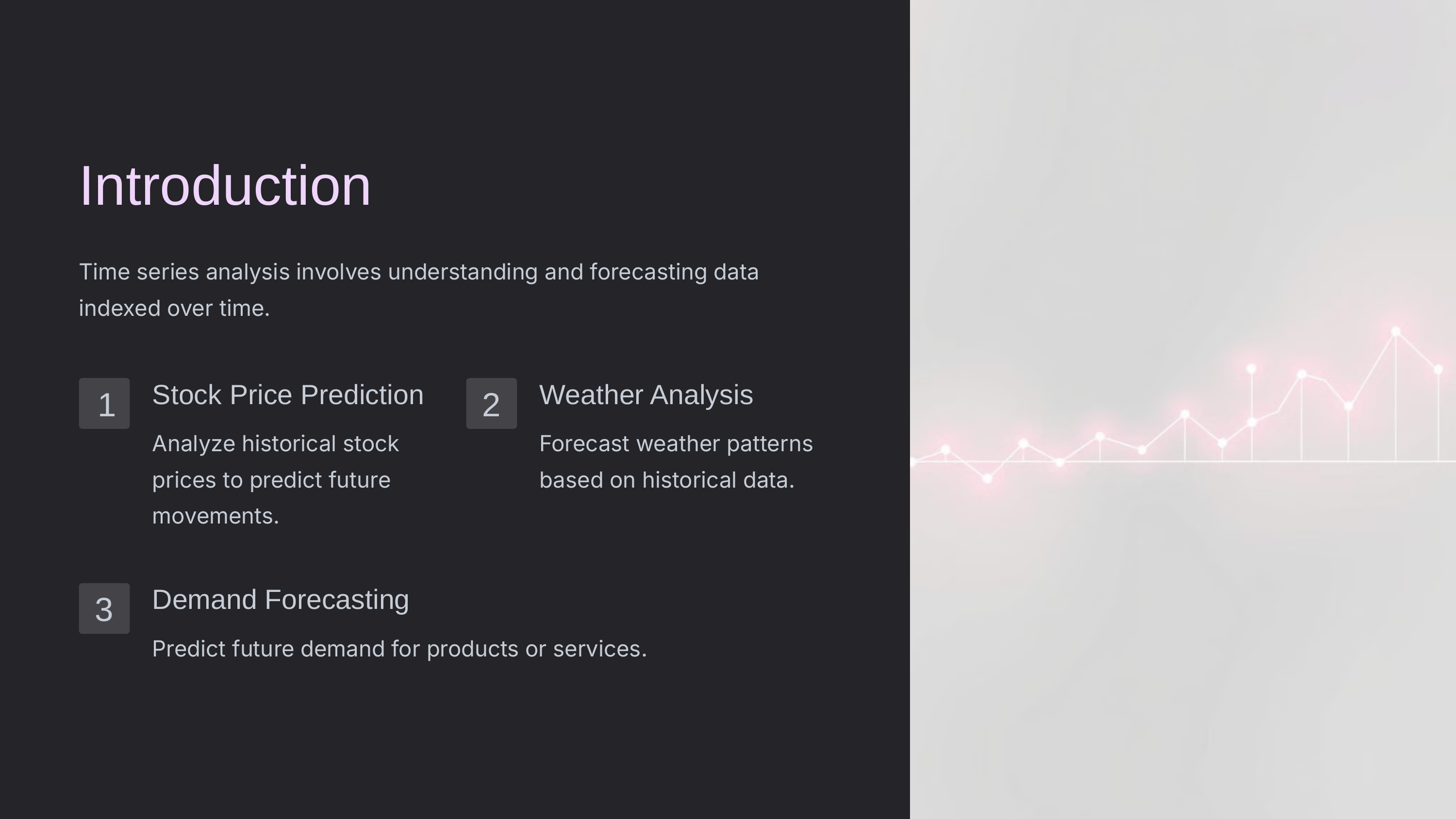

Introduction
Time series analysis involves understanding and forecasting data indexed over time.
Stock Price Prediction
Weather Analysis

1
2
Analyze historical stock prices to predict future movements.
Forecast weather patterns based on historical data.
Demand Forecasting

3
Predict future demand for products or services.